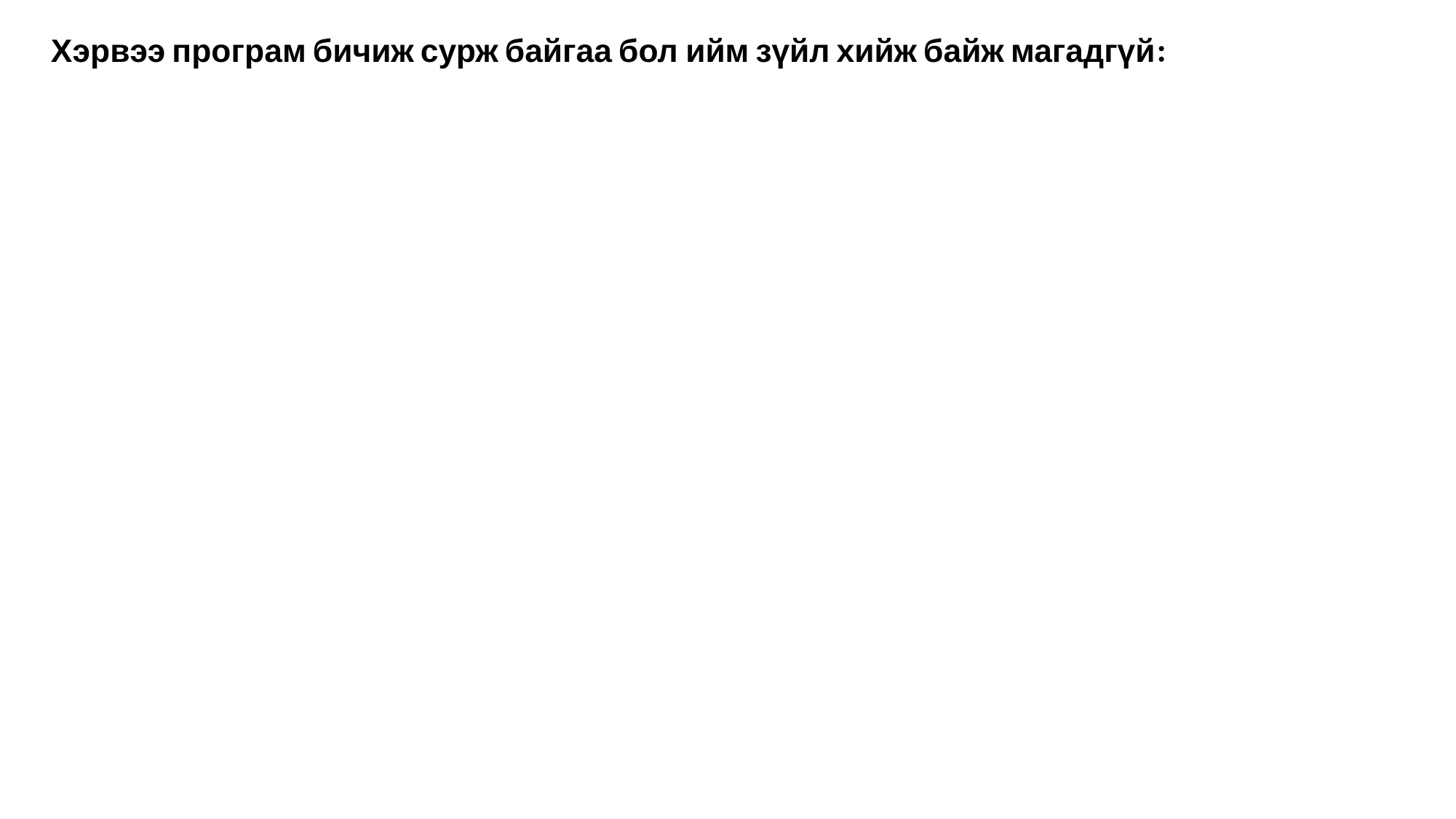

Хэрвээ програм бичиж сурж байгаа бол ийм зүйл хийж байж магадгүй: